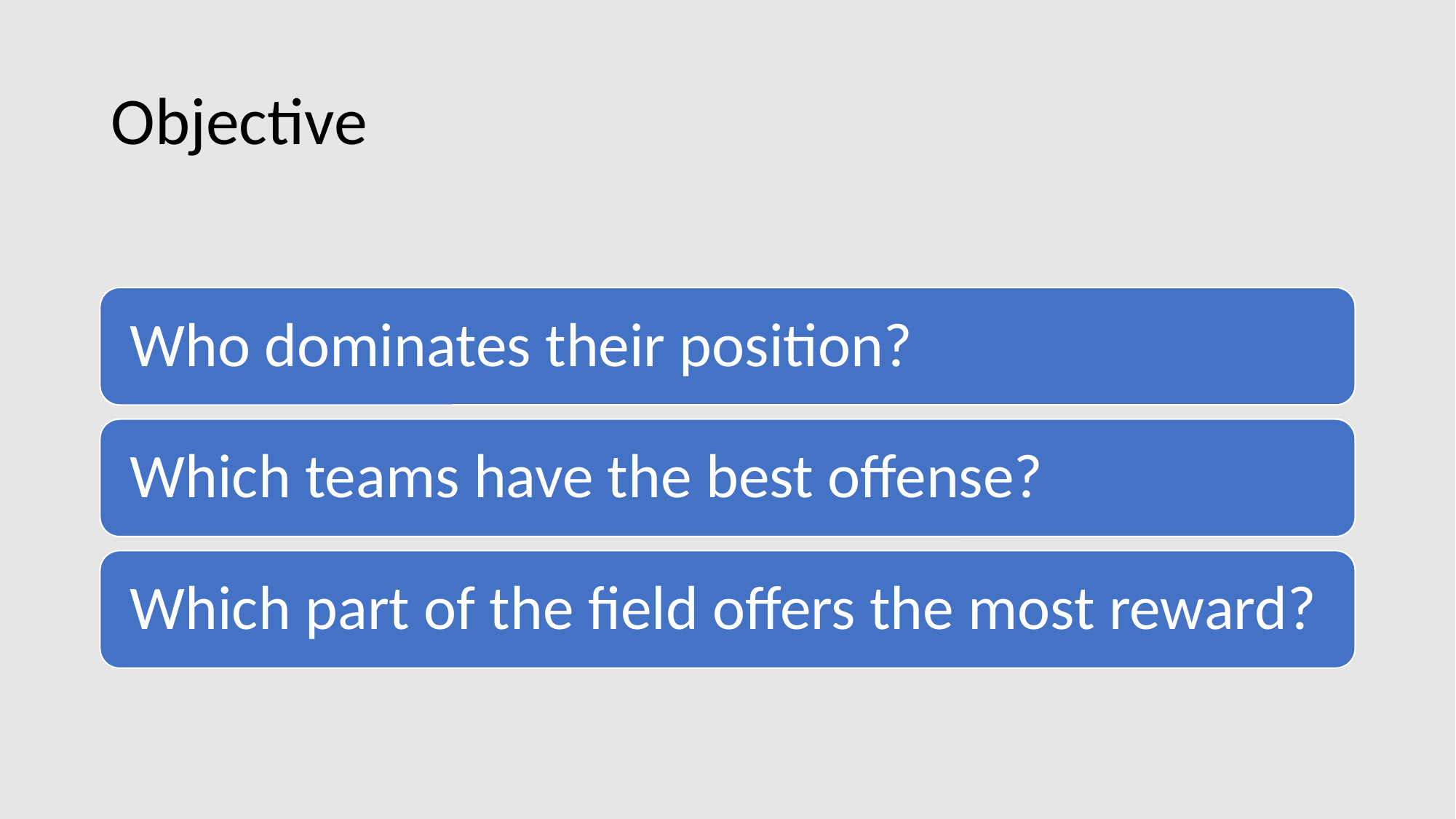

# Objective
Who dominates their position?
Which teams have the best offense?
Which part of the field offers the most reward?